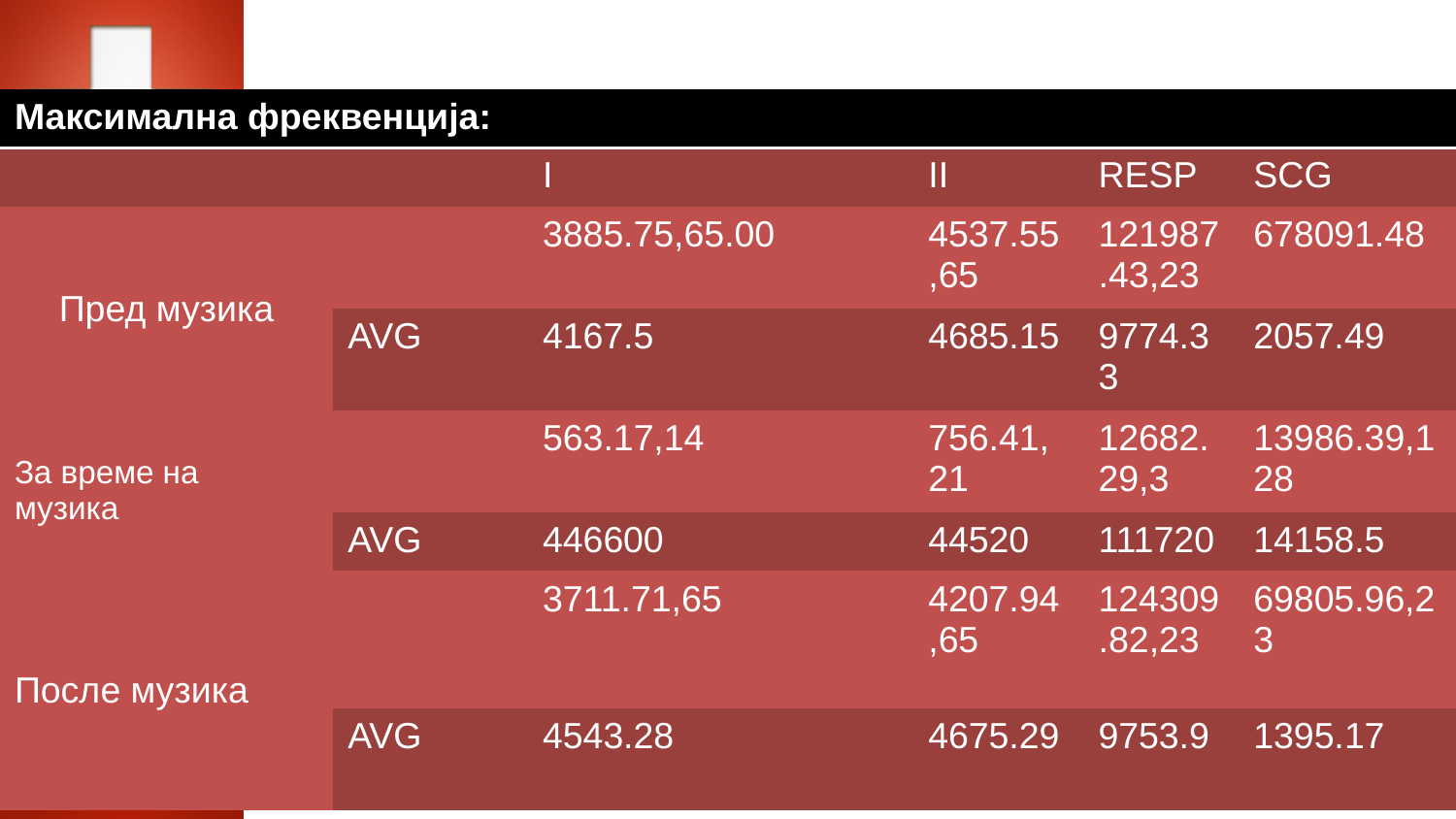

#
| Максимална фреквенција: |  |  |  |  |  |
| --- | --- | --- | --- | --- | --- |
|  |  | I | II | RESP | SCG |
| Пред музика |  | 3885.75,65.00 | 4537.55,65 | 121987.43,23 | 678091.48 |
|  | AVG | 4167.5 | 4685.15 | 9774.33 | 2057.49 |
| За време на музика |  | 563.17,14 | 756.41,21 | 12682.29,3 | 13986.39,128 |
|  | AVG | 446600 | 44520 | 111720 | 14158.5 |
| После музика |  | 3711.71,65 | 4207.94,65 | 124309.82,23 | 69805.96,23 |
|  | AVG | 4543.28 | 4675.29 | 9753.9 | 1395.17 |